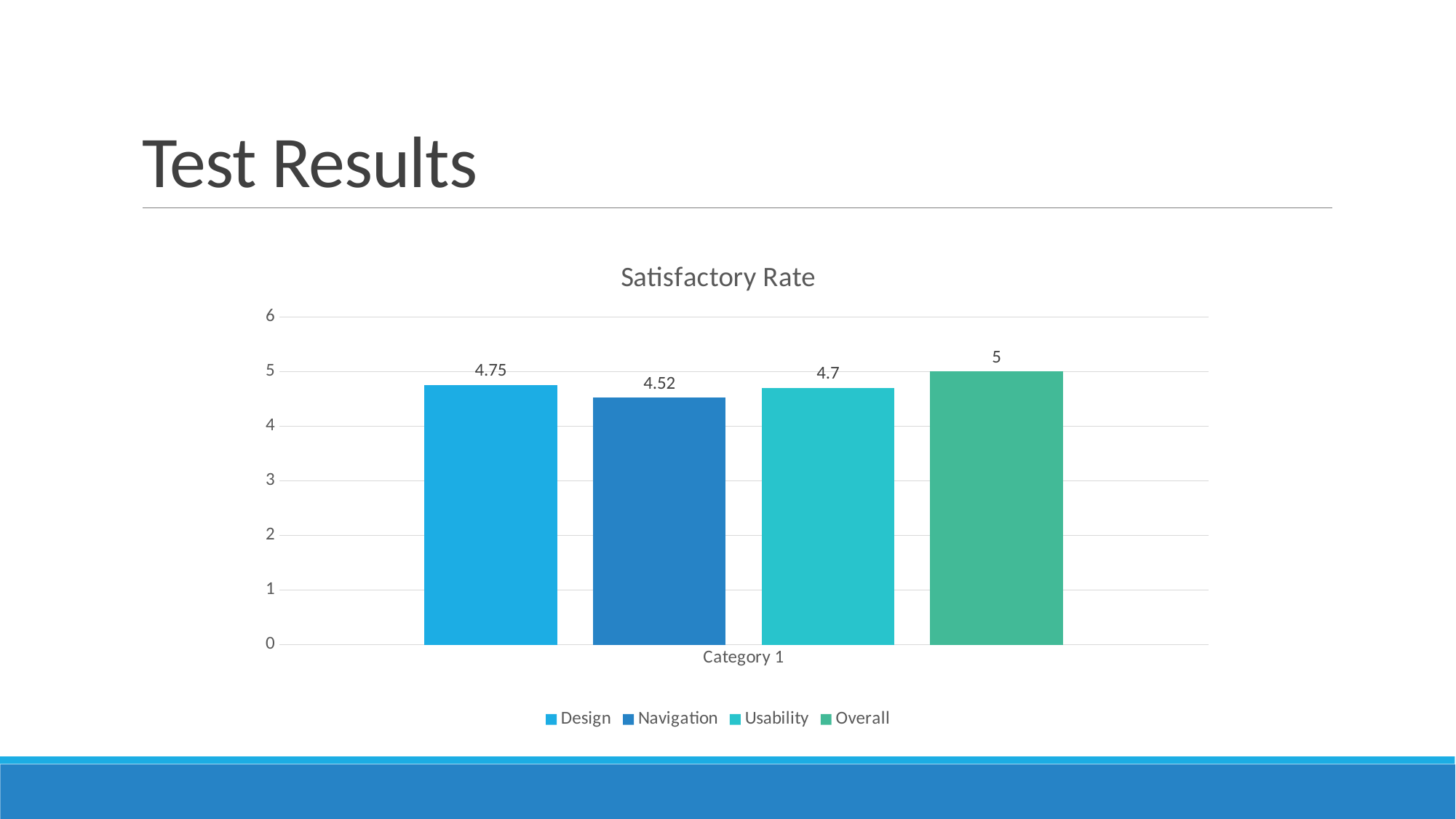

# Test Results

### Chart: Satisfactory Rate

| Category | Design | Navigation | Usability | Overall |
|---|---|---|---|---|
| Category 1 | 4.75 | 4.52 | 4.7 | 5.0 |